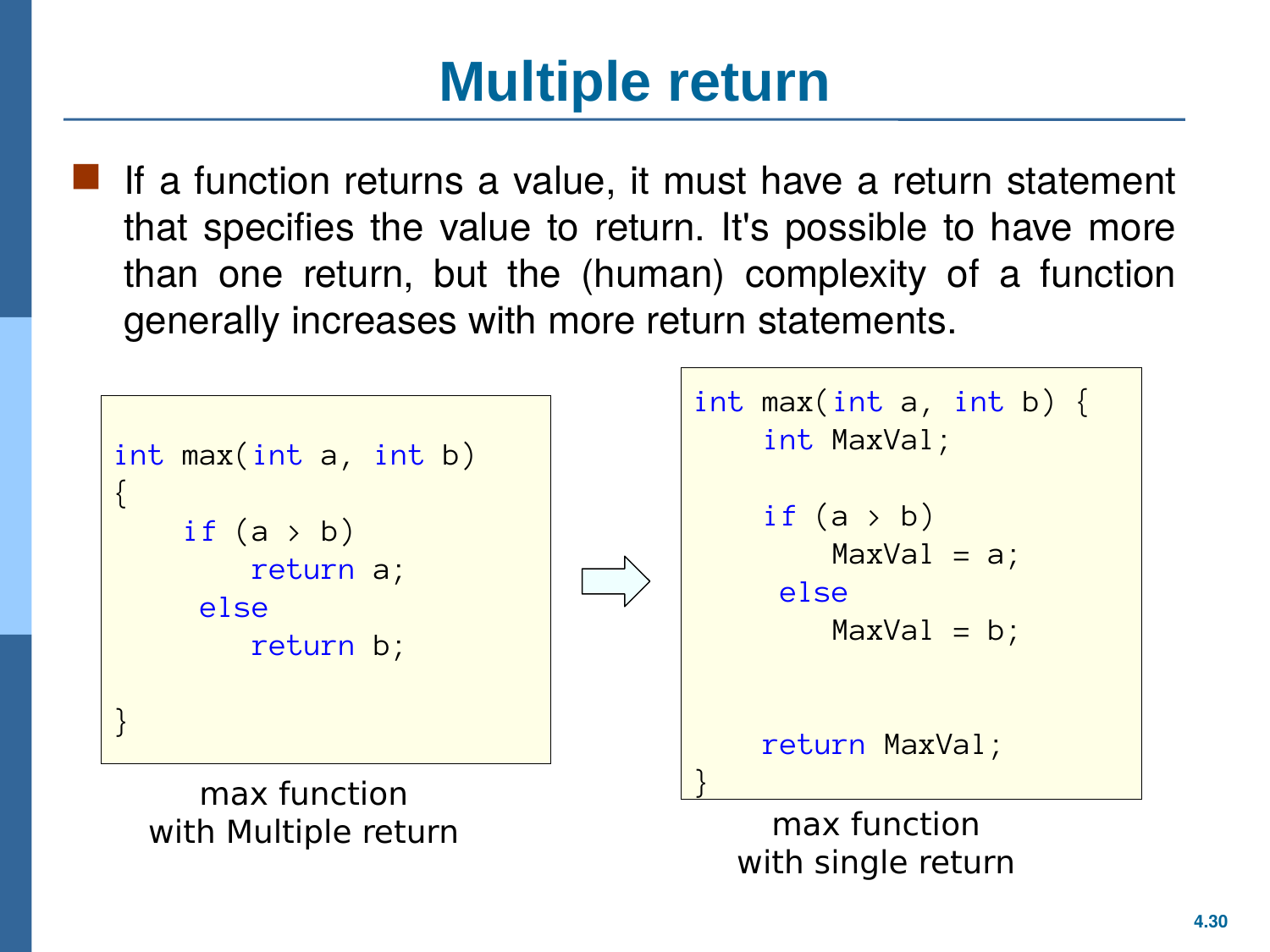

# Multiple return
If a function returns a value, it must have a return statement that specifies the value to return. It's possible to have more than one return, but the (human) complexity of a function generally increases with more return statements.
int max(int a, int b) {
    int MaxVal;

    if (a > b)
        MaxVal = a;
     else
        MaxVal = b;

    return MaxVal;
}
int max(int a, int b)
{
    if (a > b)
        return a;
     else
        return b;

}

max function
with Multiple return
max function
with single return